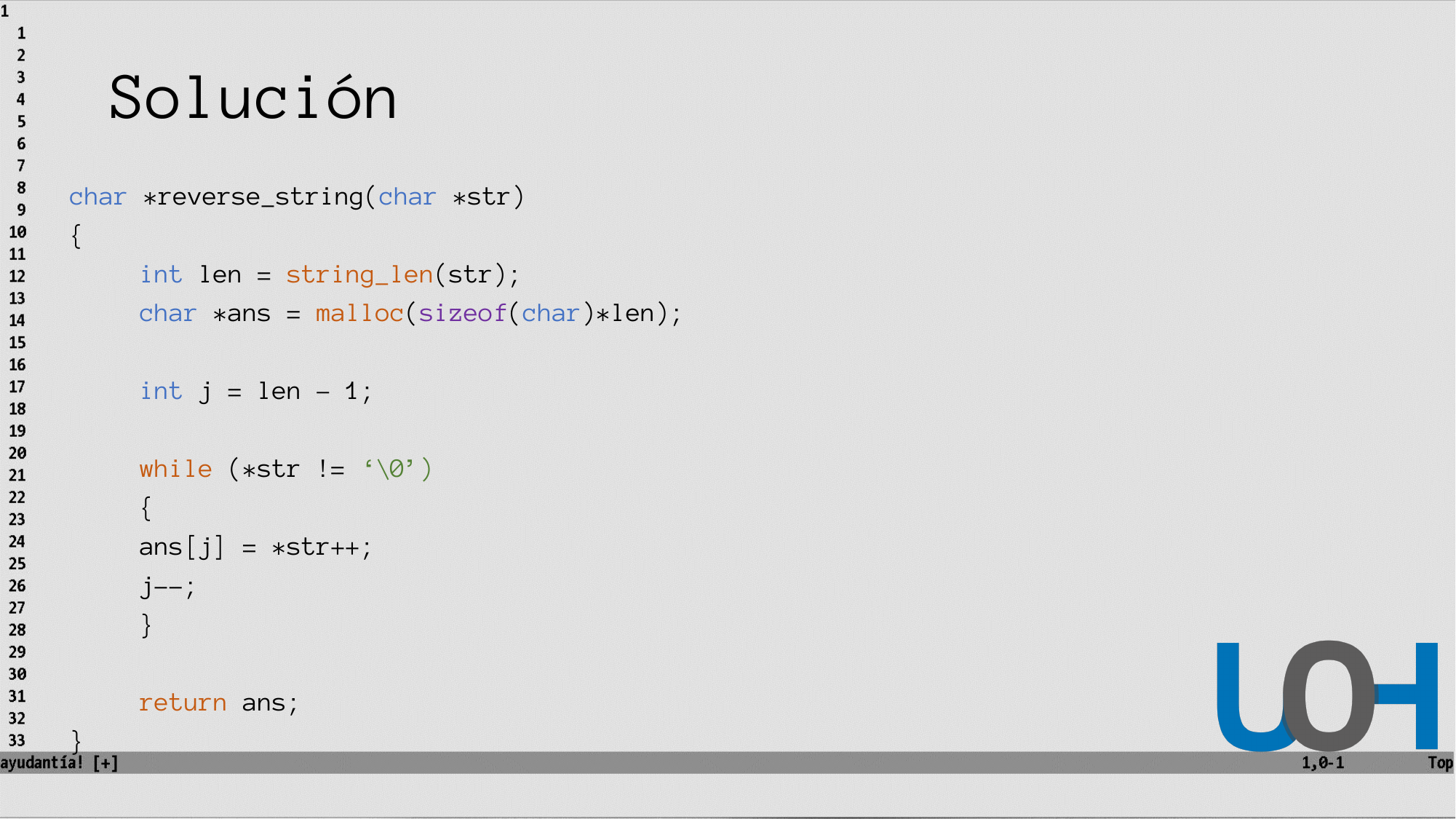

# Solución
char *reverse_string(char *str)
{
	int len = string_len(str);
	char *ans = malloc(sizeof(char)*len);

	int j = len – 1;

	while (*str != ‘\0’)
	{
		ans[j] = *str++;
		j--;
	}

	return ans;
}